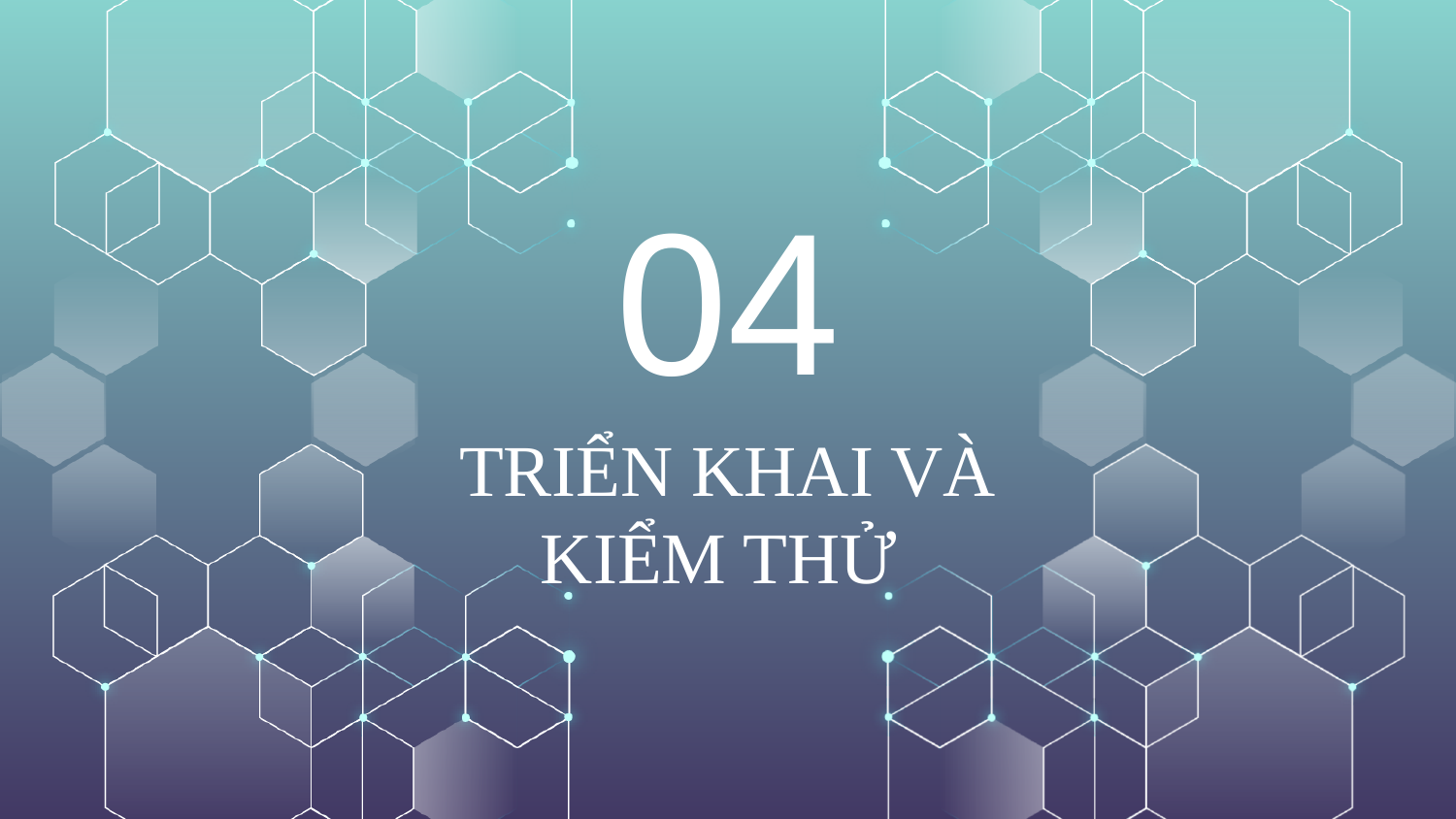

04
# TRIỂN KHAI VÀ KIỂM THỬ